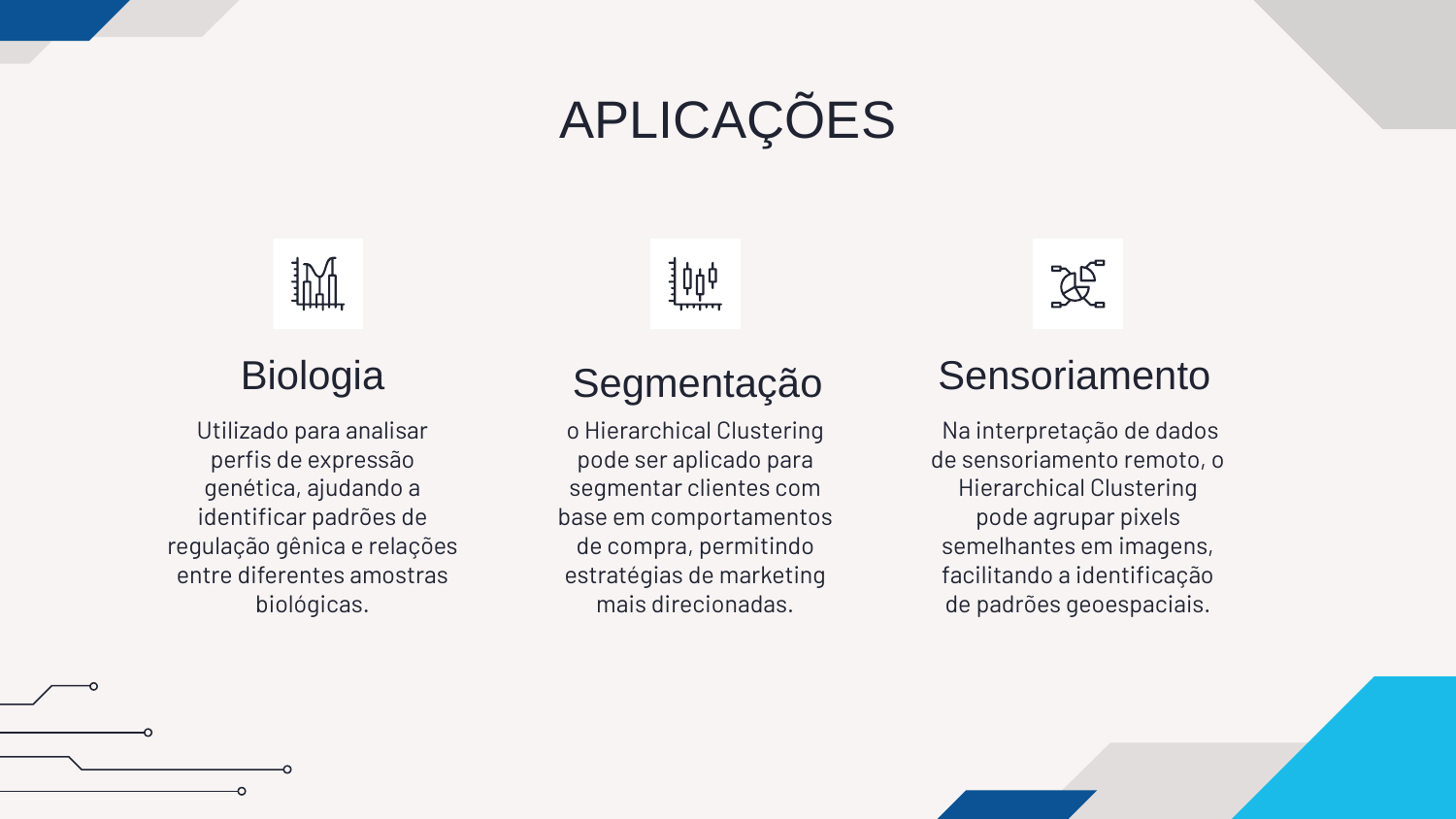

# APLICAÇÕES

Biologia
Sensoriamento
Segmentação
Utilizado para analisar perfis de expressão genética, ajudando a identificar padrões de regulação gênica e relações entre diferentes amostras biológicas.

o Hierarchical Clustering pode ser aplicado para segmentar clientes com base em comportamentos de compra, permitindo estratégias de marketing mais direcionadas.
 Na interpretação de dados de sensoriamento remoto, o Hierarchical Clustering pode agrupar pixels semelhantes em imagens, facilitando a identificação de padrões geoespaciais.